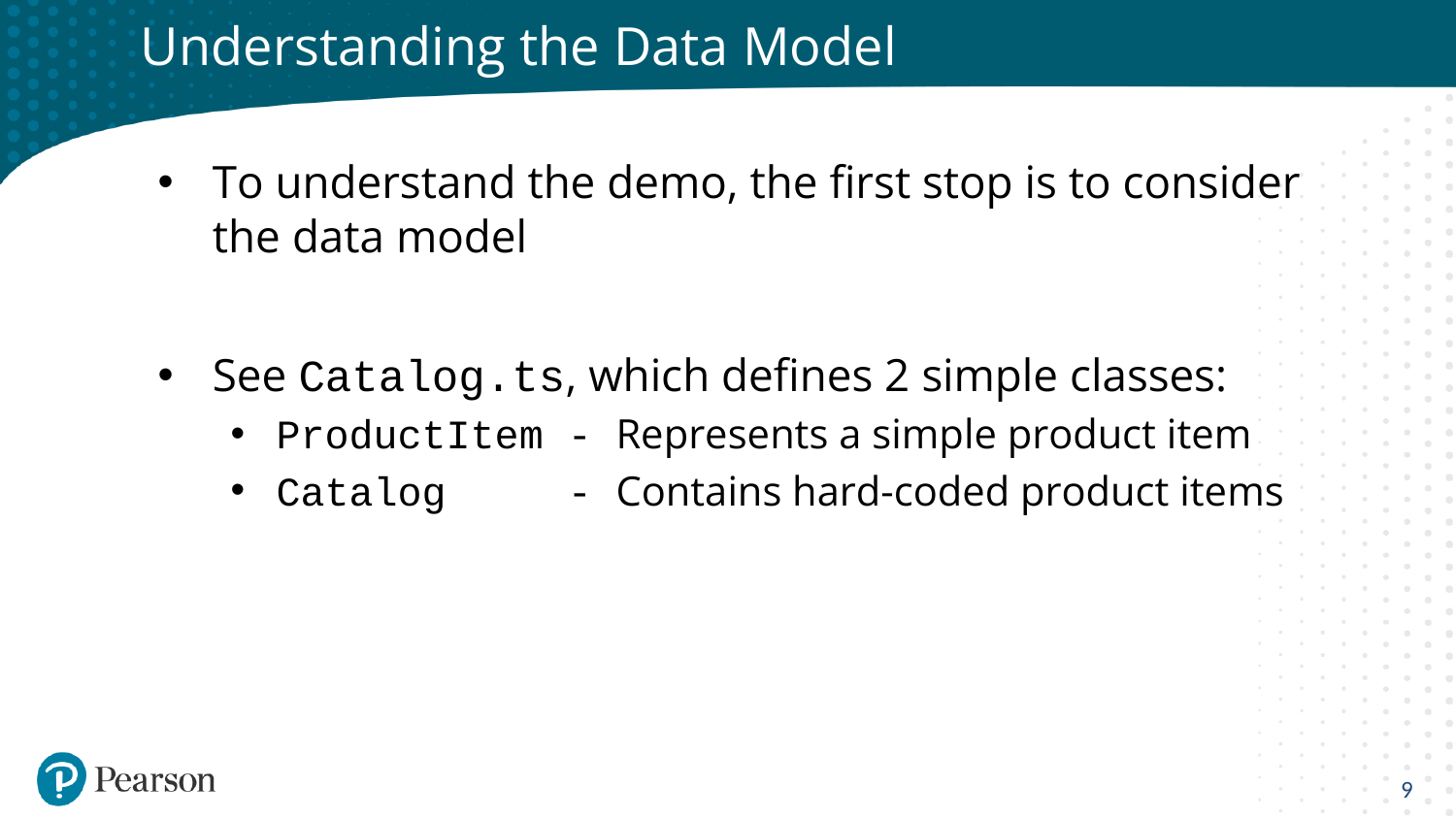

# Understanding the Data Model
To understand the demo, the first stop is to consider the data model

See Catalog.ts, which defines 2 simple classes:
ProductItem - Represents a simple product item
Catalog     - Contains hard-coded product items
9